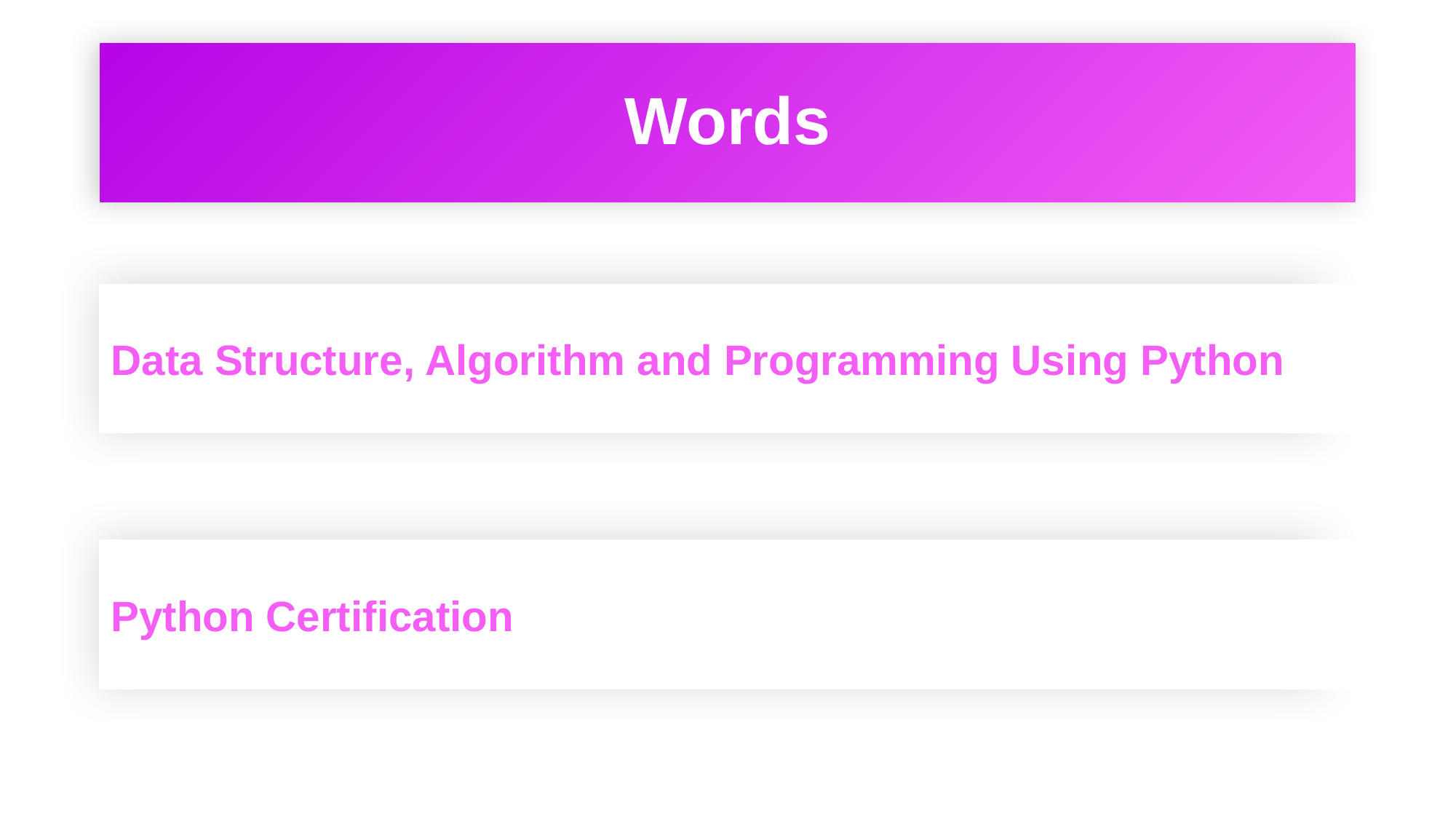

# Words
Data Structure, Algorithm and Programming Using Python
Python Certification